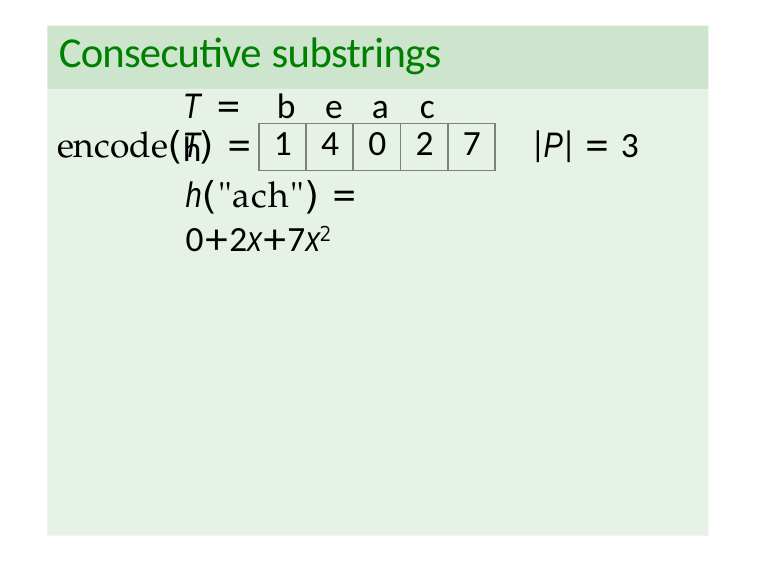

# Consecutive substrings

T =	b	e	a	c	h

encode(T) =
|P| = 3
| 1 | 4 | 0 | 2 | 7 |
| --- | --- | --- | --- | --- |
h("ach") = 0+2x+7x2